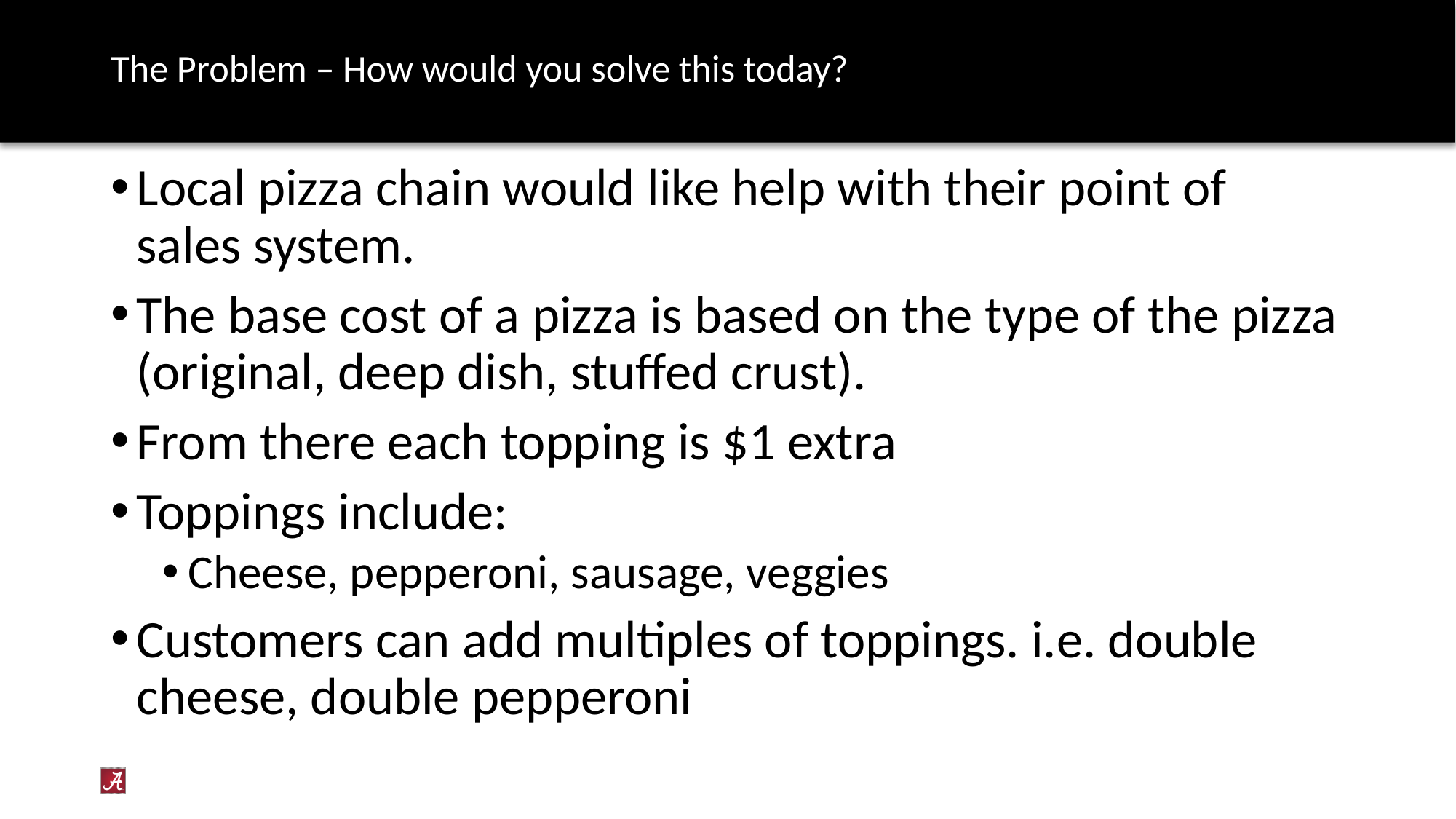

# The Problem – How would you solve this today?
Local pizza chain would like help with their point of sales system.
The base cost of a pizza is based on the type of the pizza (original, deep dish, stuffed crust).
From there each topping is $1 extra
Toppings include:
Cheese, pepperoni, sausage, veggies
Customers can add multiples of toppings. i.e. double cheese, double pepperoni